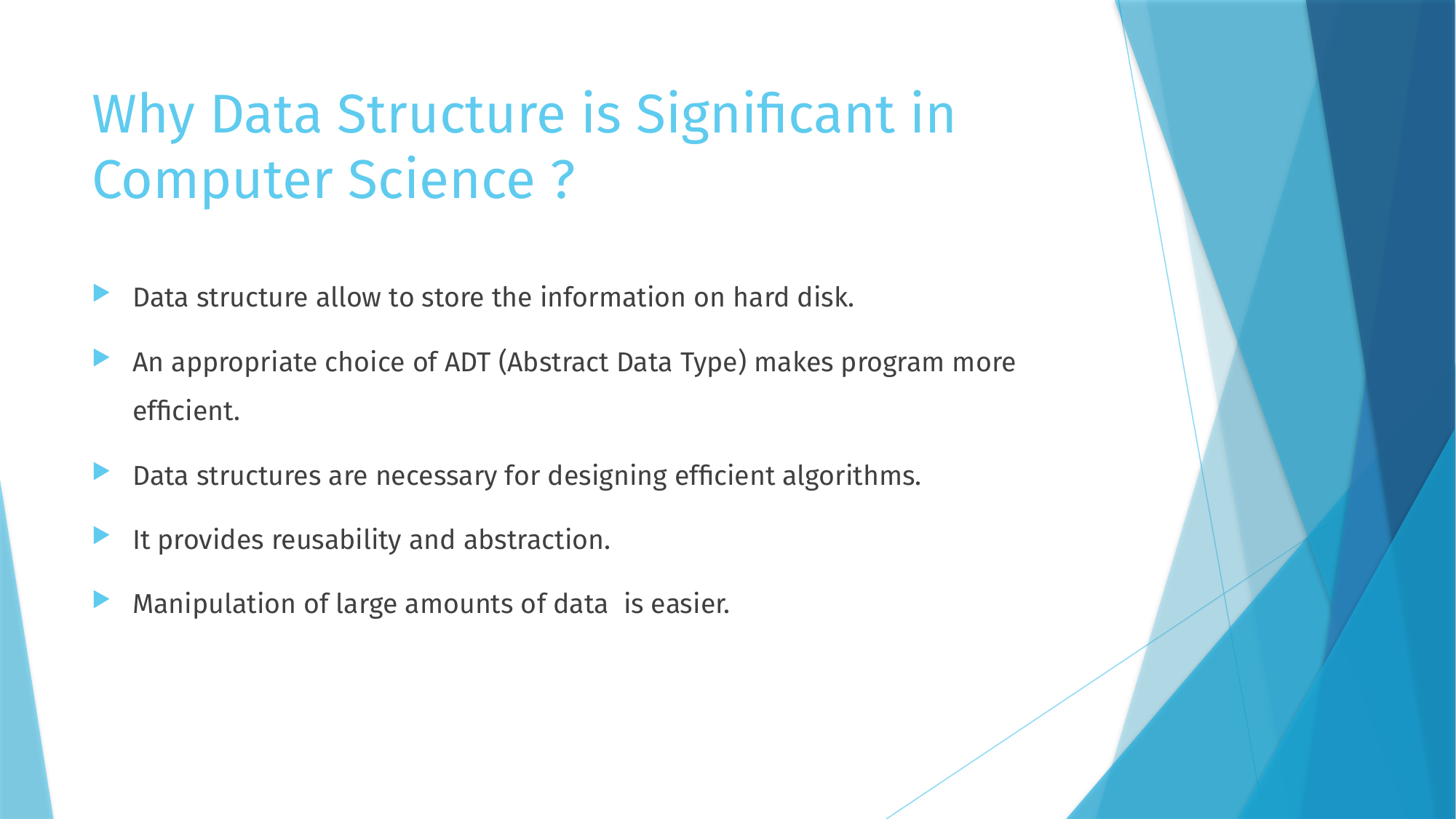

# Why Data Structure is Significant in Computer Science ?
Data structure allow to store the information on hard disk.
An appropriate choice of ADT (Abstract Data Type) makes program more efficient.
Data structures are necessary for designing efficient algorithms.
It provides reusability and abstraction.
Manipulation of large amounts of data  is easier.